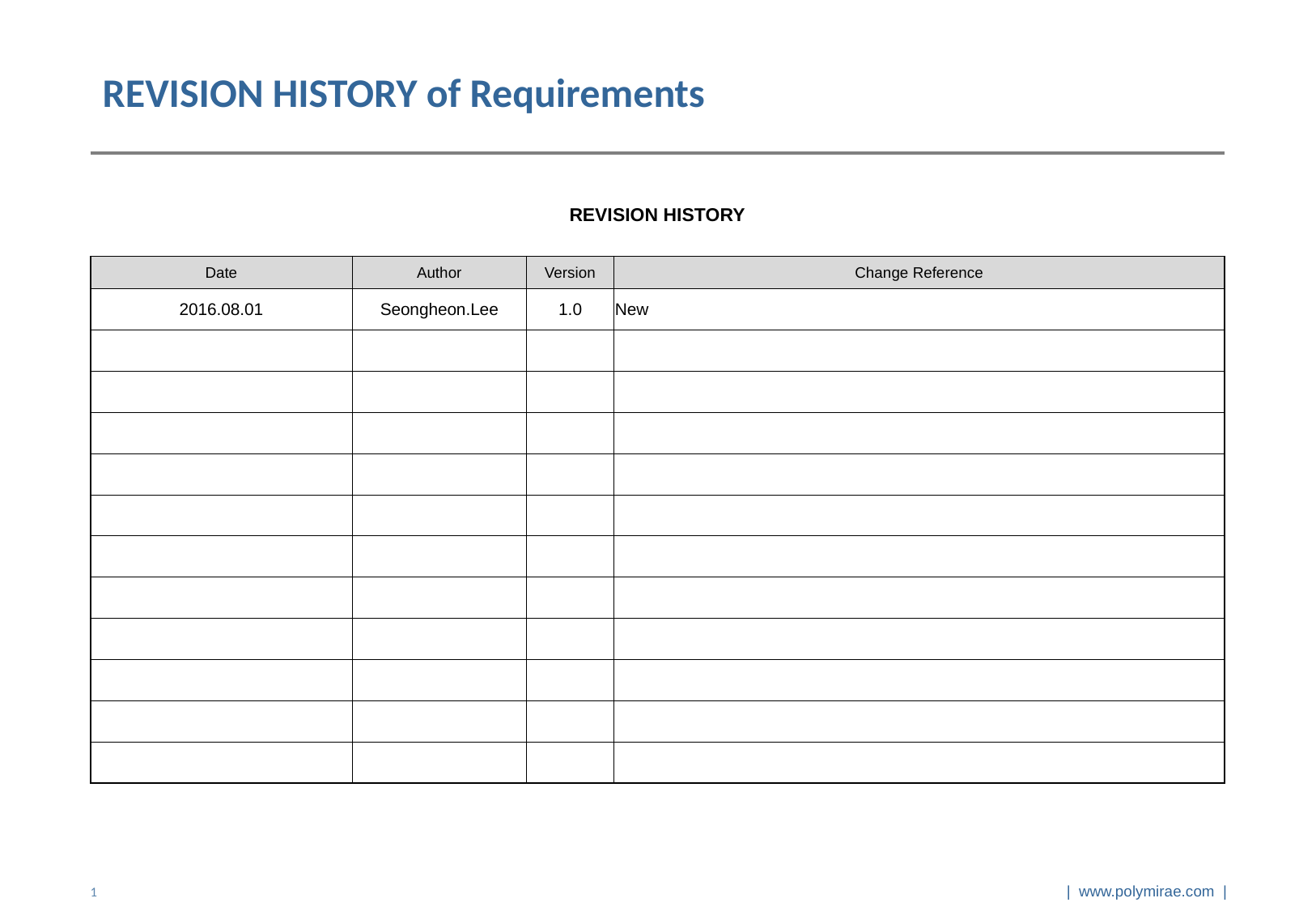

# REVISION HISTORY of Requirements
| REVISION HISTORY |  |  |  |  |  |  |  |  |  |  |  |  |
| --- | --- | --- | --- | --- | --- | --- | --- | --- | --- | --- | --- | --- |
|  |  |  |  |  |  |  |  |  |  |  |  |  |
| Date |  |  | Author |  | Version | Change Reference |  |  |  |  |  |  |
| 2016.08.01 |  |  | Seongheon.Lee |  | 1.0 | New |  |  |  |  |  |  |
|  |  |  |  |  |  |  |  |  |  |  |  |  |
|  |  |  |  |  |  |  |  |  |  |  |  |  |
|  |  |  |  |  |  |  |  |  |  |  |  |  |
|  |  |  |  |  |  |  |  |  |  |  |  |  |
|  |  |  |  |  |  |  |  |  |  |  |  |  |
|  |  |  |  |  |  |  |  |  |  |  |  |  |
|  |  |  |  |  |  |  |  |  |  |  |  |  |
|  |  |  |  |  |  |  |  |  |  |  |  |  |
|  |  |  |  |  |  |  |  |  |  |  |  |  |
|  |  |  |  |  |  |  |  |  |  |  |  |  |
|  |  |  |  |  |  |  |  |  |  |  |  |  |
1